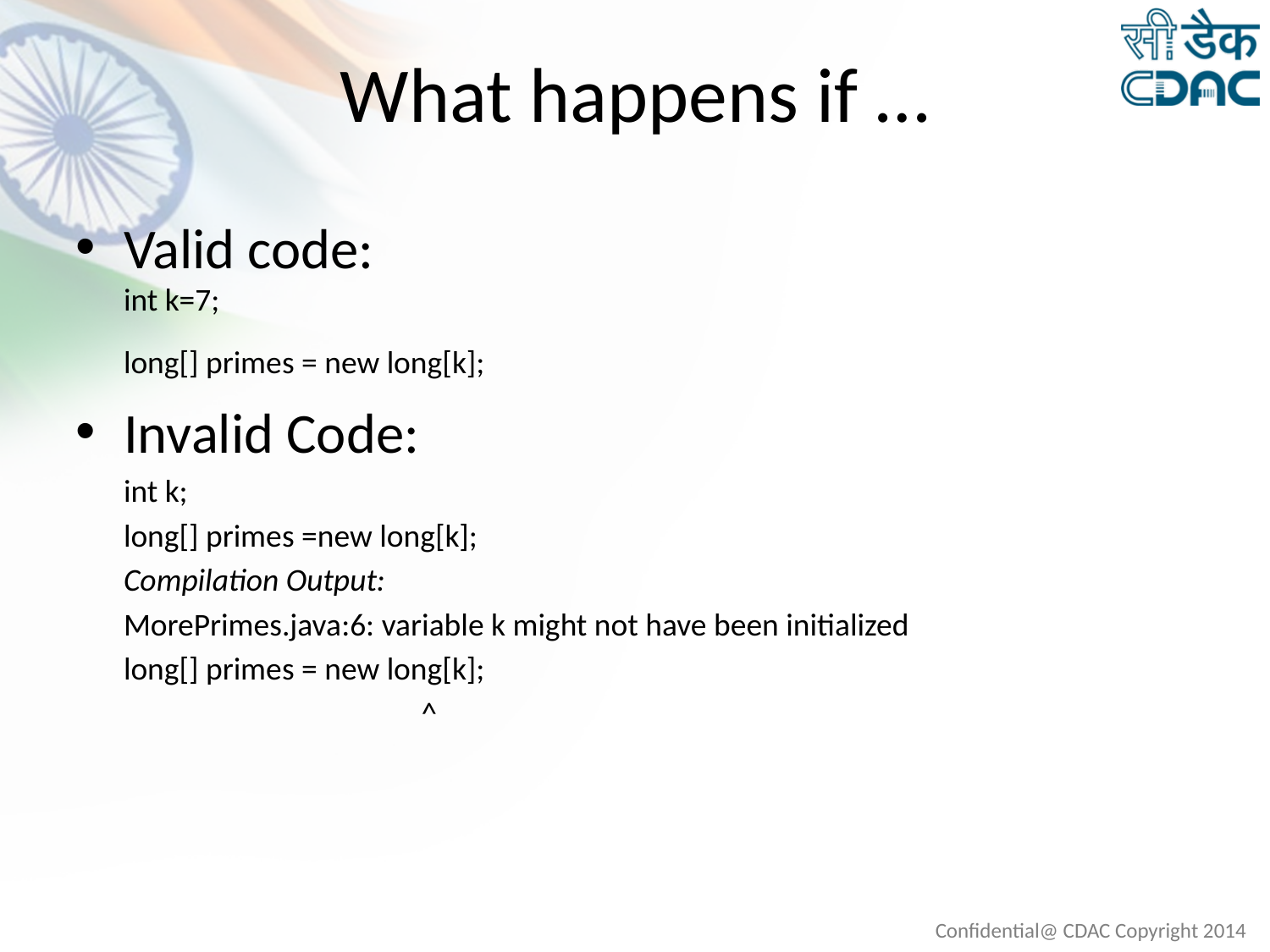

# What happens if …
Valid code:
	int k=7;
	long[] primes = new long[k];
Invalid Code:
	int k;
	long[] primes =new long[k];
	Compilation Output:
	MorePrimes.java:6: variable k might not have been initialized
	long[] primes = new long[k];
                                                ^